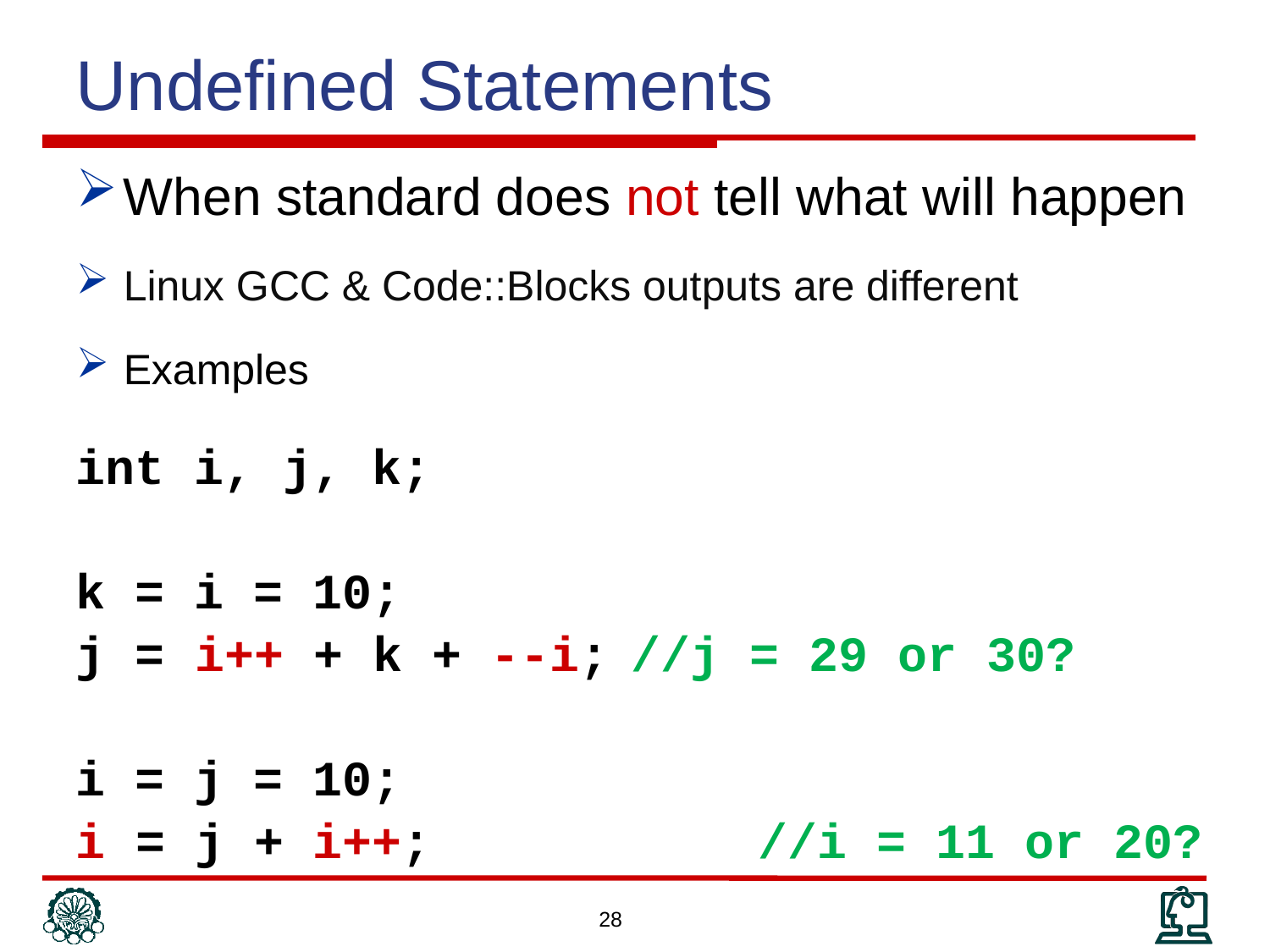

Undefined Statements
When standard does not tell what will happen
Linux GCC & Code::Blocks outputs are different
Examples

int i, j, k;

k = i = 10;
j = i++ + k + --i;	//j = 29 or 30?

i = j = 10;
i = j + i++;			//i = 11 or 20?
28